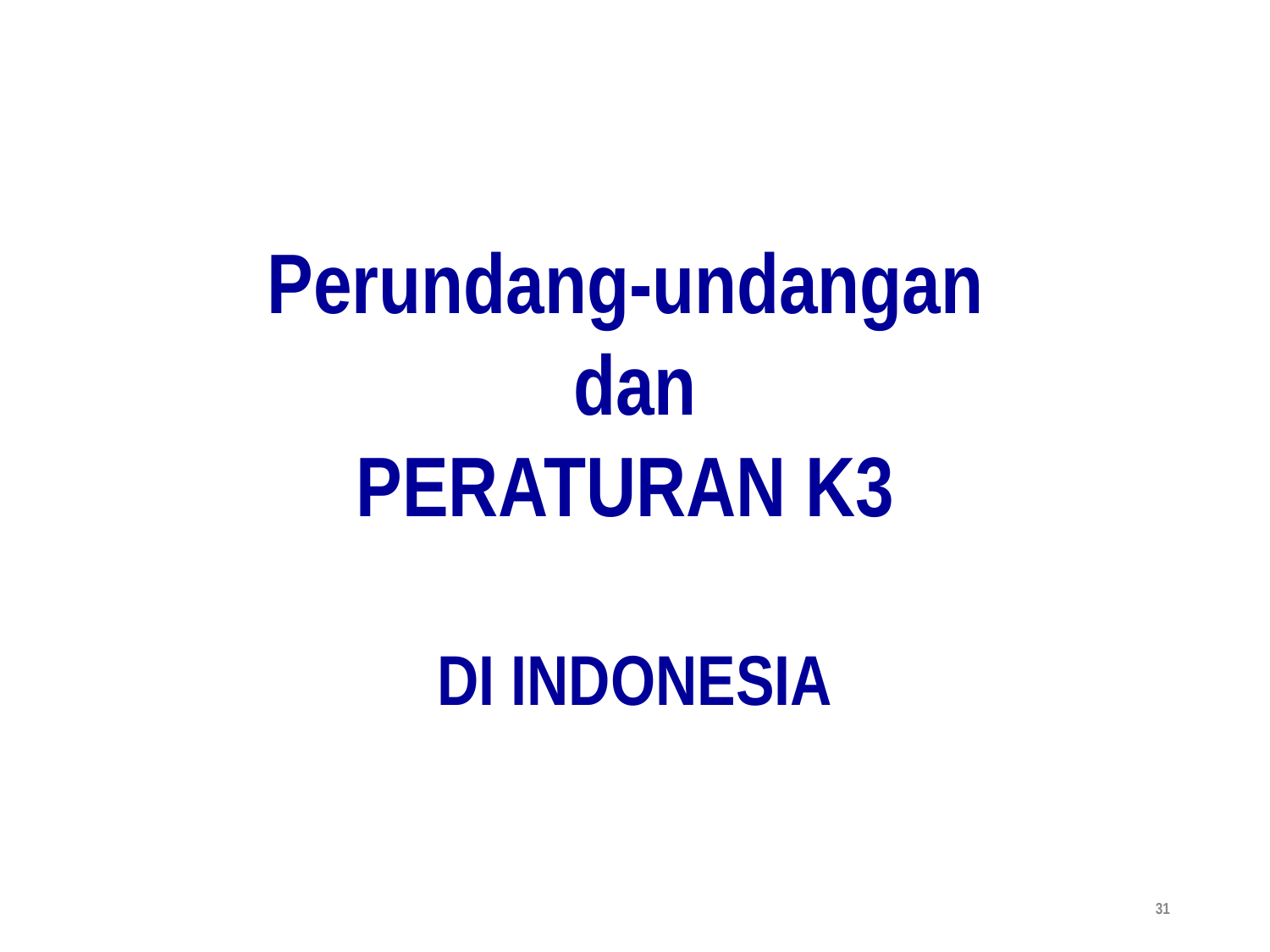

Perundang-undangan
dan
PERATURAN K3
DI INDONESIA
31